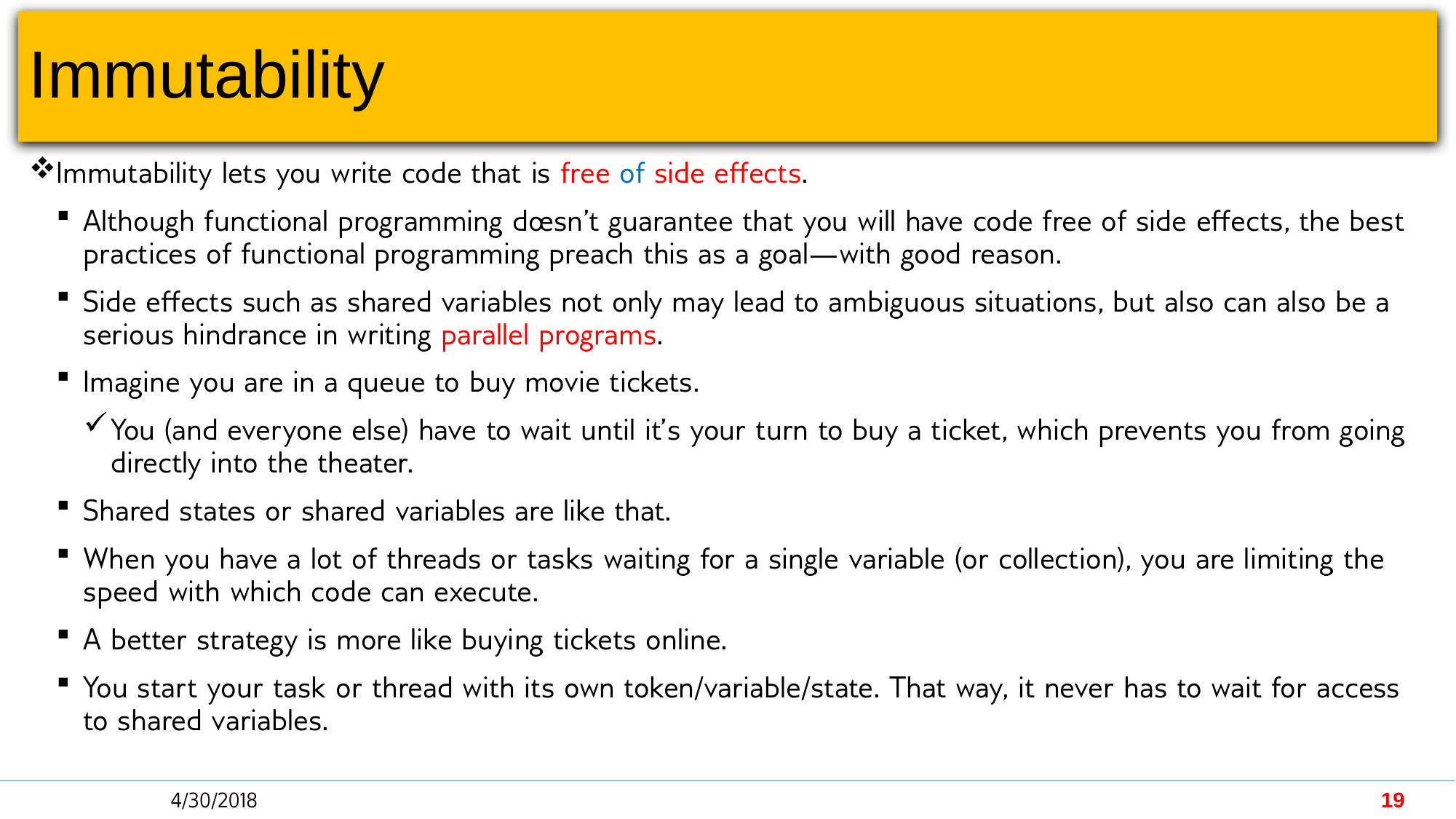

# Immutability
Immutability lets you write code that is free of side effects.
Although functional programming doesn’t guarantee that you will have code free of side effects, the best practices of functional programming preach this as a goal—with good reason.
Side effects such as shared variables not only may lead to ambiguous situations, but also can also be a serious hindrance in writing parallel programs.
Imagine you are in a queue to buy movie tickets.
You (and everyone else) have to wait until it’s your turn to buy a ticket, which prevents you from going directly into the theater.
Shared states or shared variables are like that.
When you have a lot of threads or tasks waiting for a single variable (or collection), you are limiting the speed with which code can execute.
A better strategy is more like buying tickets online.
You start your task or thread with its own token/variable/state. That way, it never has to wait for access to shared variables.
4/30/2018
19